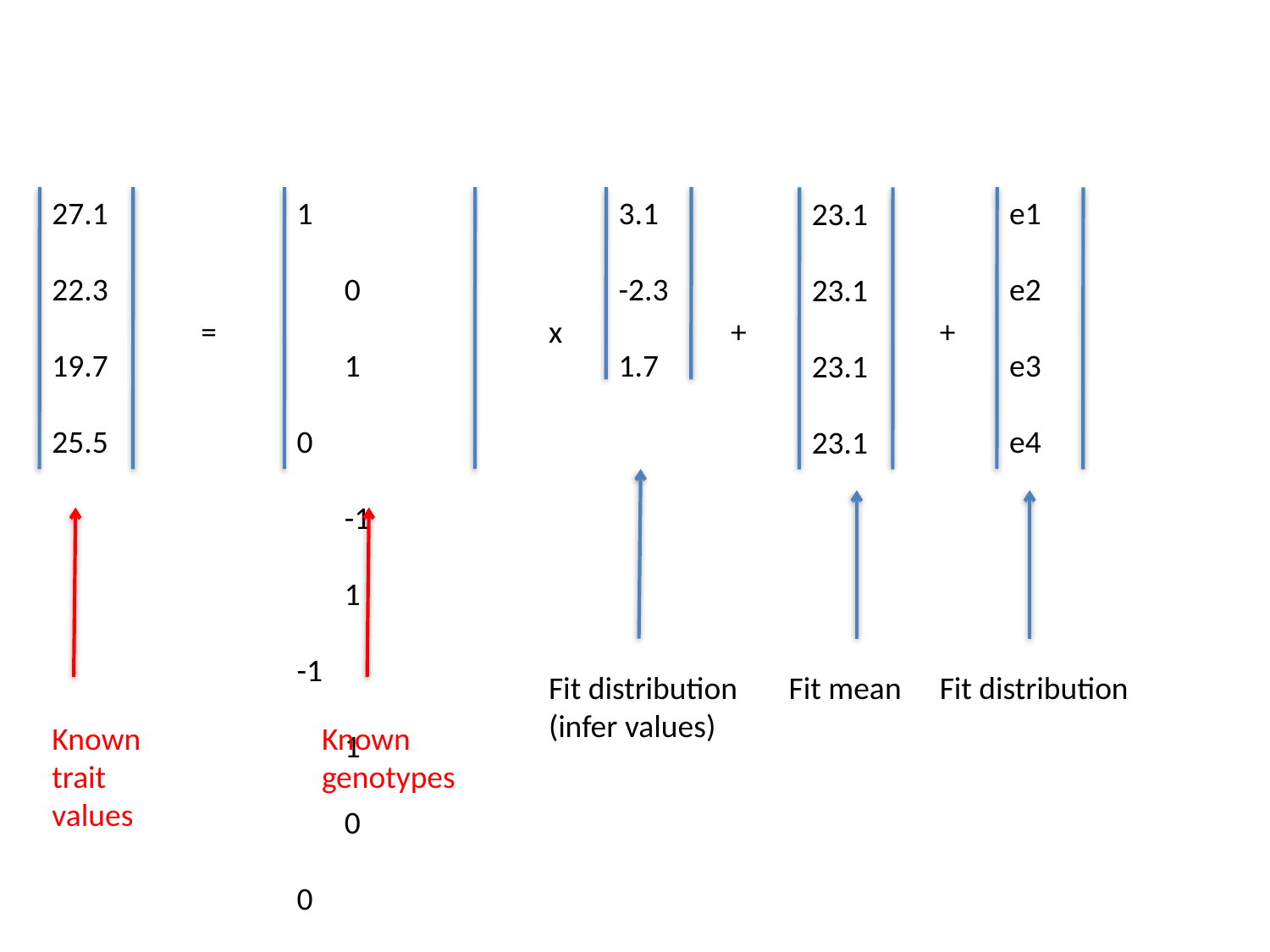

e1

e2

e3

e4

27.1

22.3

19.7

25.5

1		0	1
0		-1	1
-1 		1	0

0		1	-1
3.1

-2.3

1.7

23.1

23.1

23.1

23.1

=
x
+
+
Fit distribution
(infer values)
Fit mean
Fit distribution
Known trait values
Known genotypes